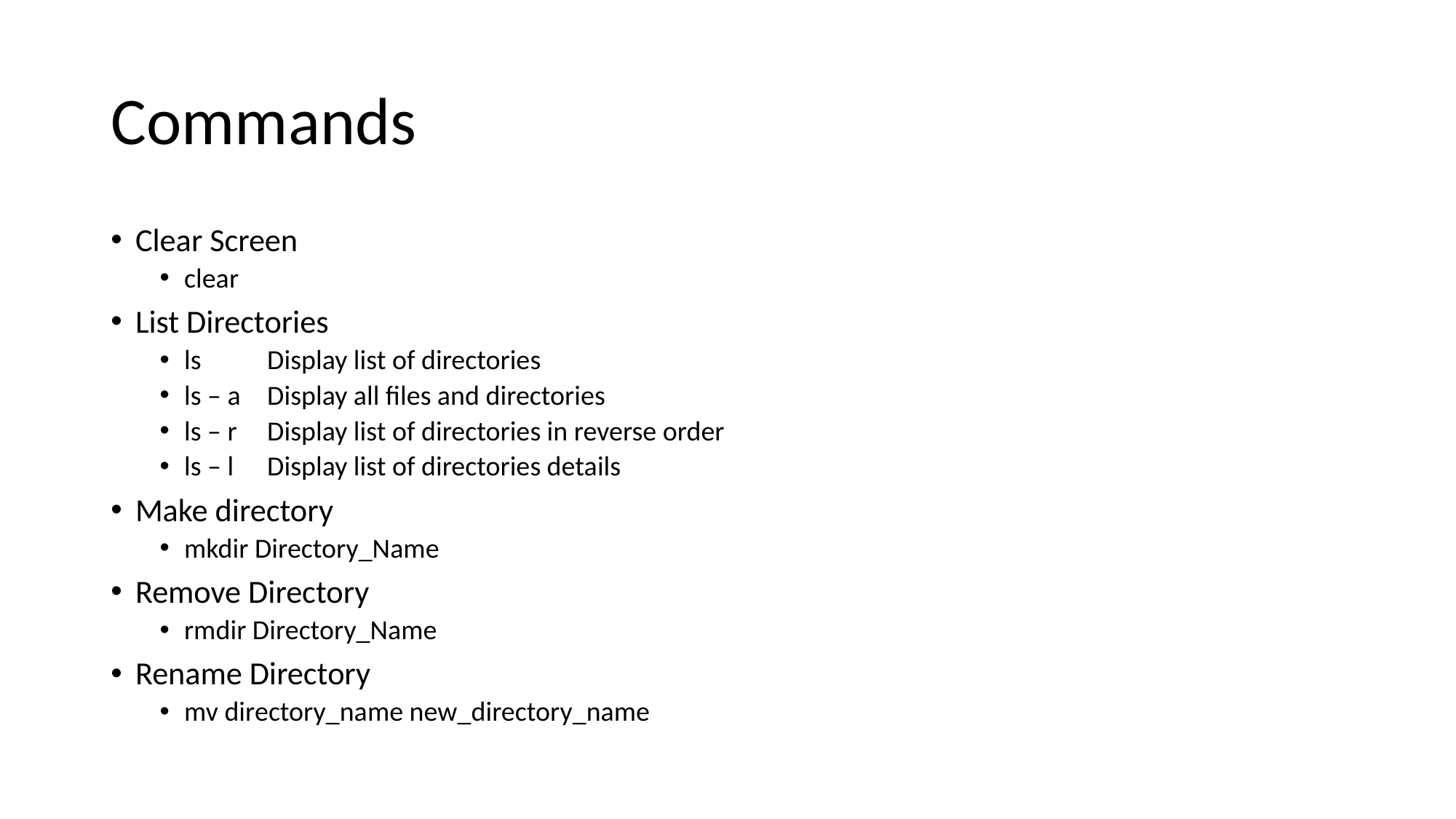

# Commands
Clear Screen
clear
List Directories
ls		Display list of directories
ls – a 	Display all files and directories
ls – r 	Display list of directories in reverse order
ls – l	Display list of directories details
Make directory
mkdir Directory_Name
Remove Directory
rmdir Directory_Name
Rename Directory
mv directory_name new_directory_name